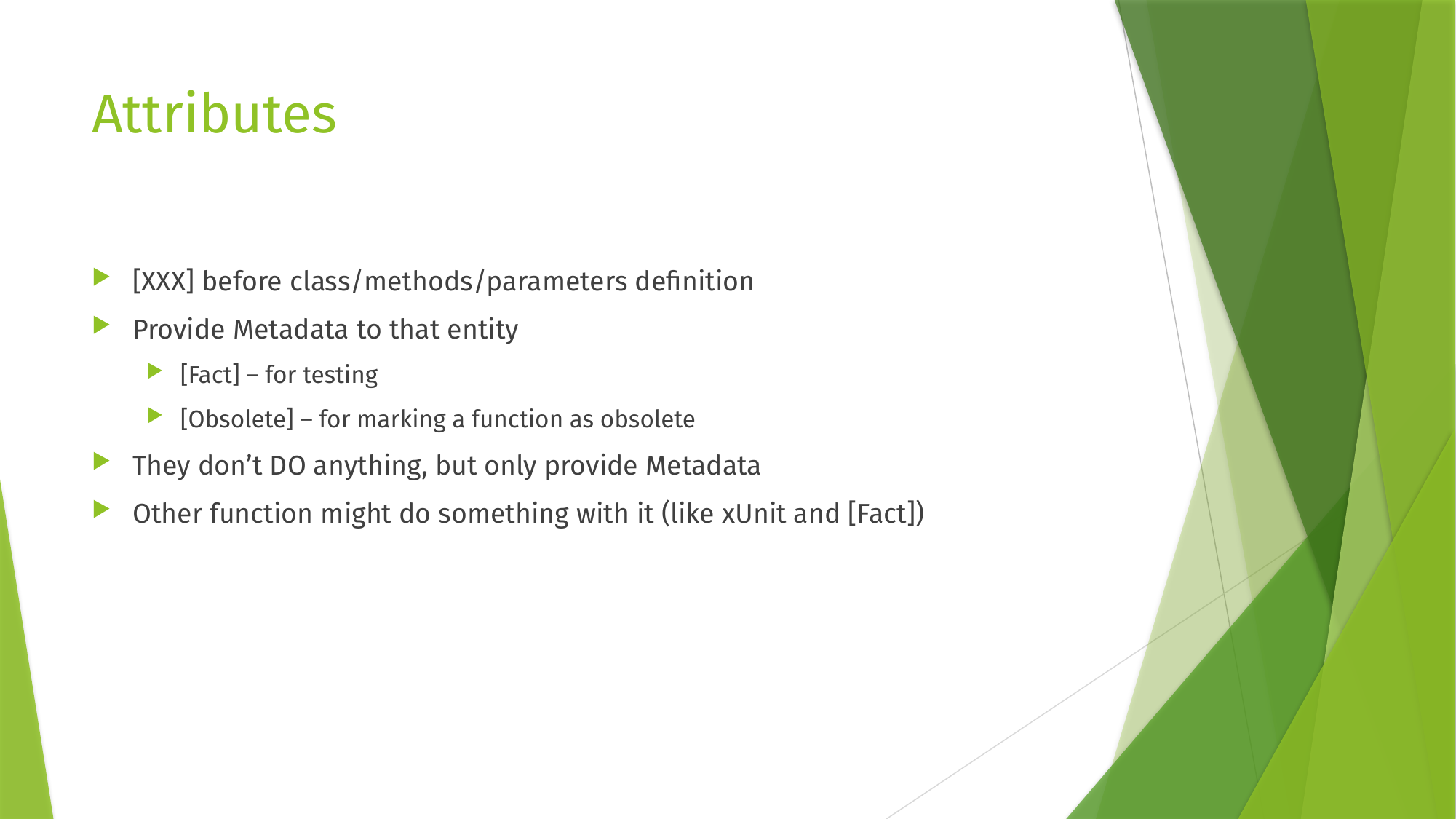

# Attributes
[XXX] before class/methods/parameters definition
Provide Metadata to that entity
[Fact] – for testing
[Obsolete] – for marking a function as obsolete
They don’t DO anything, but only provide Metadata
Other function might do something with it (like xUnit and [Fact])